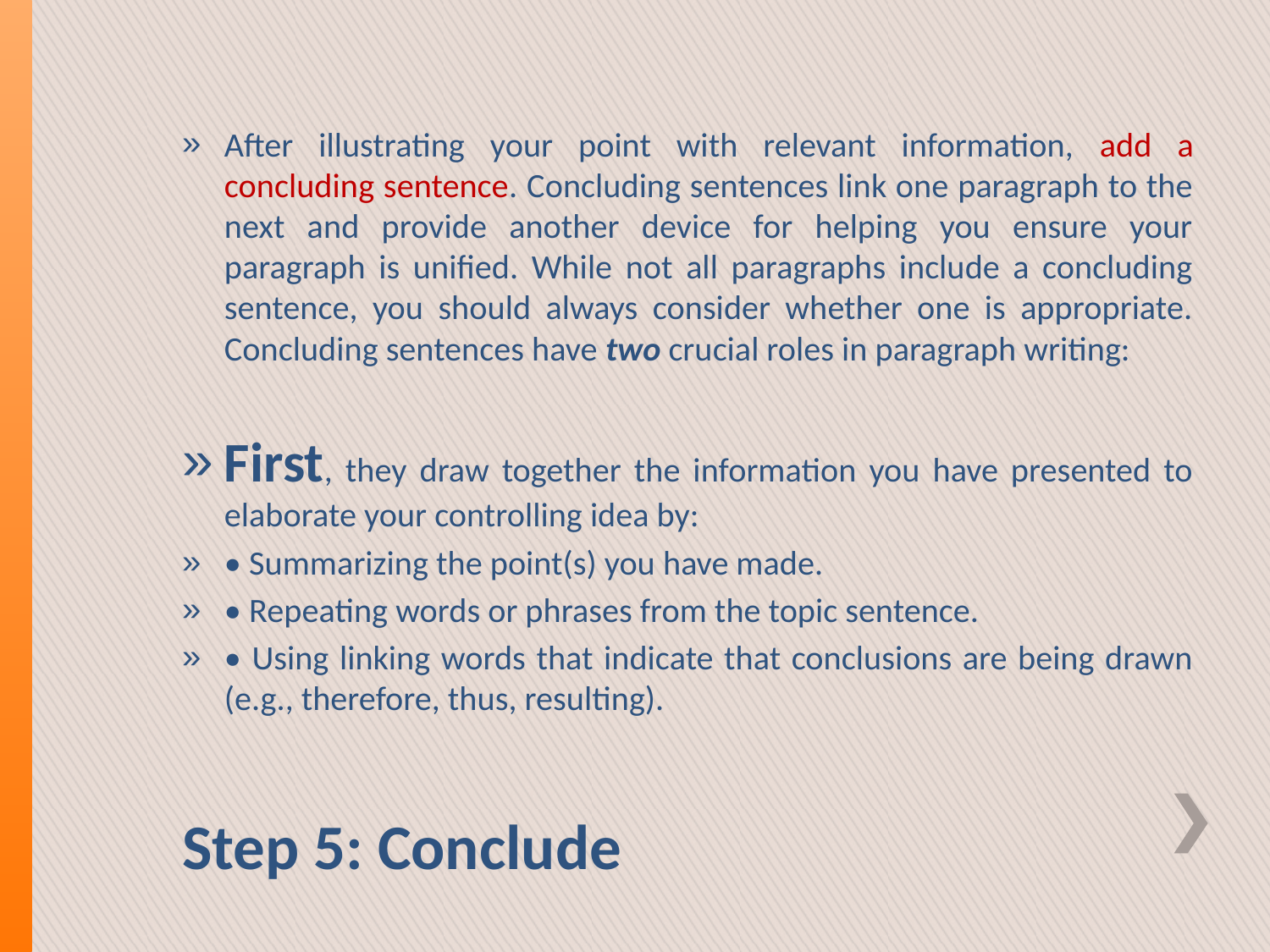

After illustrating your point with relevant information, add a concluding sentence. Concluding sentences link one paragraph to the next and provide another device for helping you ensure your paragraph is unified. While not all paragraphs include a concluding sentence, you should always consider whether one is appropriate. Concluding sentences have two crucial roles in paragraph writing:

First, they draw together the information you have presented to elaborate your controlling idea by:
• Summarizing the point(s) you have made.
• Repeating words or phrases from the topic sentence.
• Using linking words that indicate that conclusions are being drawn (e.g., therefore, thus, resulting).
# Step 5: Conclude